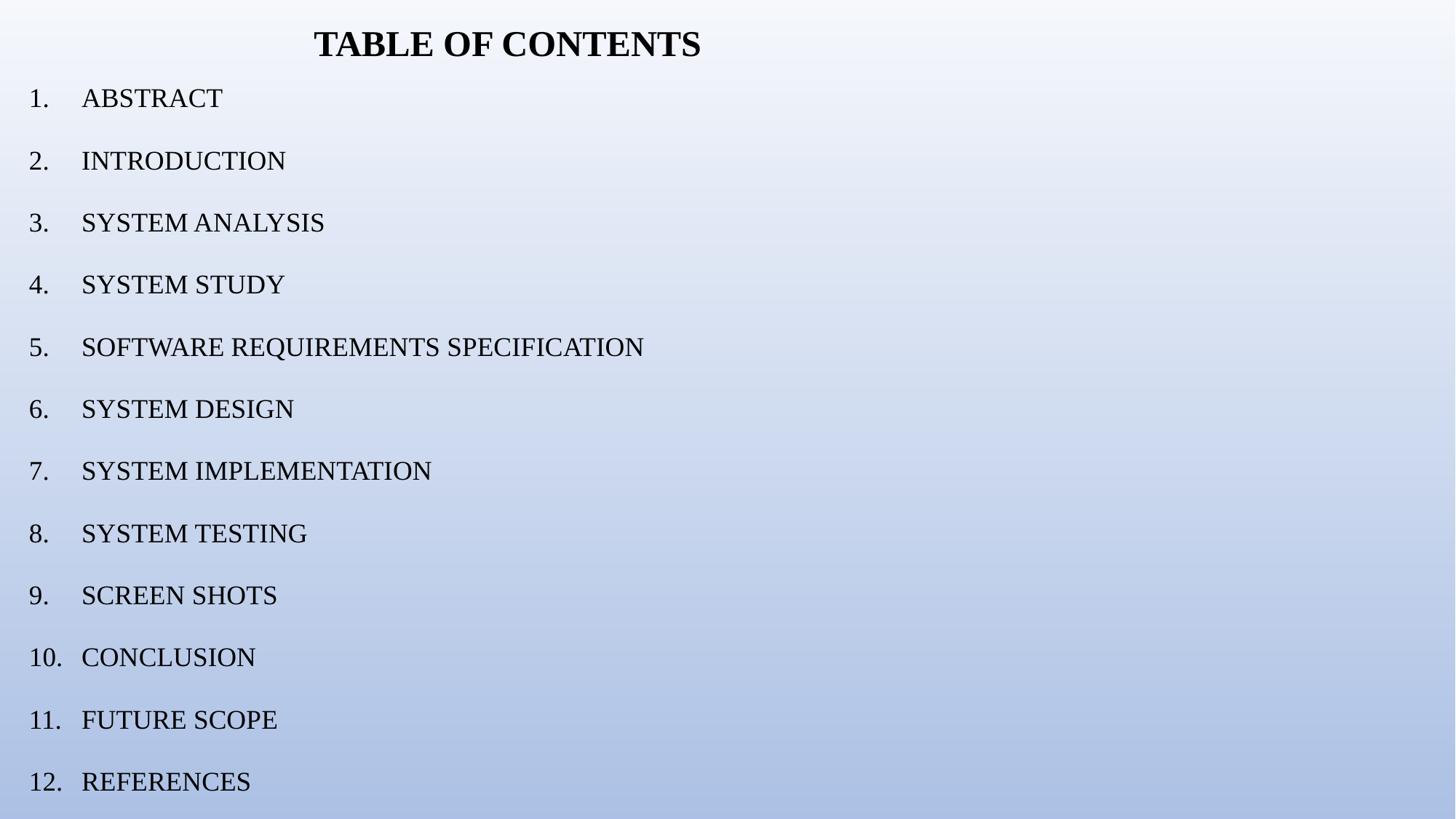

# TABLE OF CONTENTS
ABSTRACT
INTRODUCTION
SYSTEM ANALYSIS
SYSTEM STUDY
SOFTWARE REQUIREMENTS SPECIFICATION
SYSTEM DESIGN
SYSTEM IMPLEMENTATION
SYSTEM TESTING
SCREEN SHOTS
CONCLUSION
FUTURE SCOPE
REFERENCES